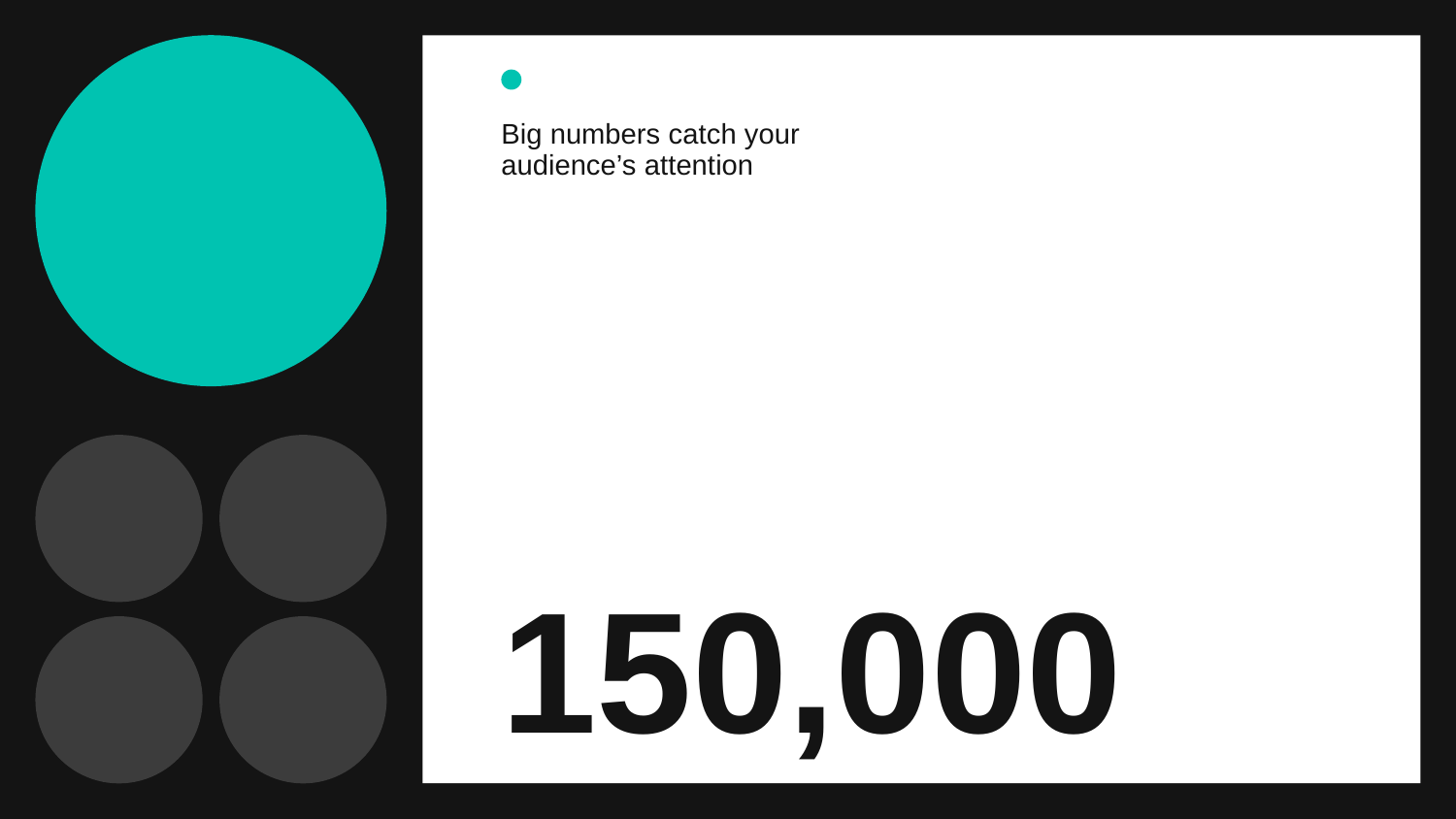

Big numbers catch your audience’s attention

# 150,000